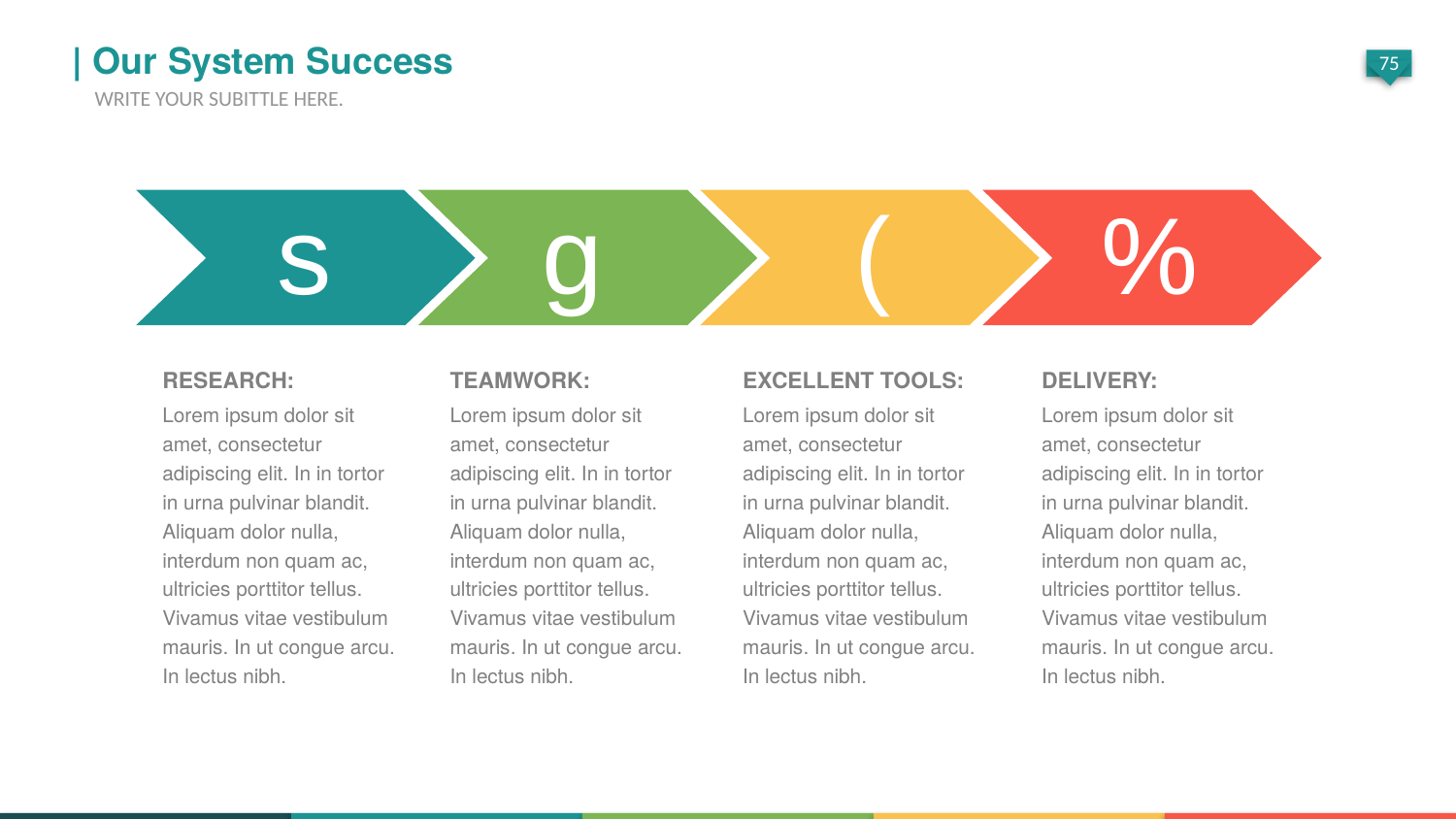

| Our System Success
WRITE YOUR SUBITTLE HERE.
s
g
(
%

RESEARCH:
Lorem ipsum dolor sit amet, consectetur adipiscing elit. In in tortor in urna pulvinar blandit. Aliquam dolor nulla, interdum non quam ac, ultricies porttitor tellus. Vivamus vitae vestibulum mauris. In ut congue arcu. In lectus nibh.
TEAMWORK:
Lorem ipsum dolor sit amet, consectetur adipiscing elit. In in tortor in urna pulvinar blandit. Aliquam dolor nulla, interdum non quam ac, ultricies porttitor tellus. Vivamus vitae vestibulum mauris. In ut congue arcu. In lectus nibh.
EXCELLENT TOOLS:
Lorem ipsum dolor sit amet, consectetur adipiscing elit. In in tortor in urna pulvinar blandit. Aliquam dolor nulla, interdum non quam ac, ultricies porttitor tellus. Vivamus vitae vestibulum mauris. In ut congue arcu. In lectus nibh.
DELIVERY:
Lorem ipsum dolor sit amet, consectetur adipiscing elit. In in tortor in urna pulvinar blandit. Aliquam dolor nulla, interdum non quam ac, ultricies porttitor tellus. Vivamus vitae vestibulum mauris. In ut congue arcu. In lectus nibh.